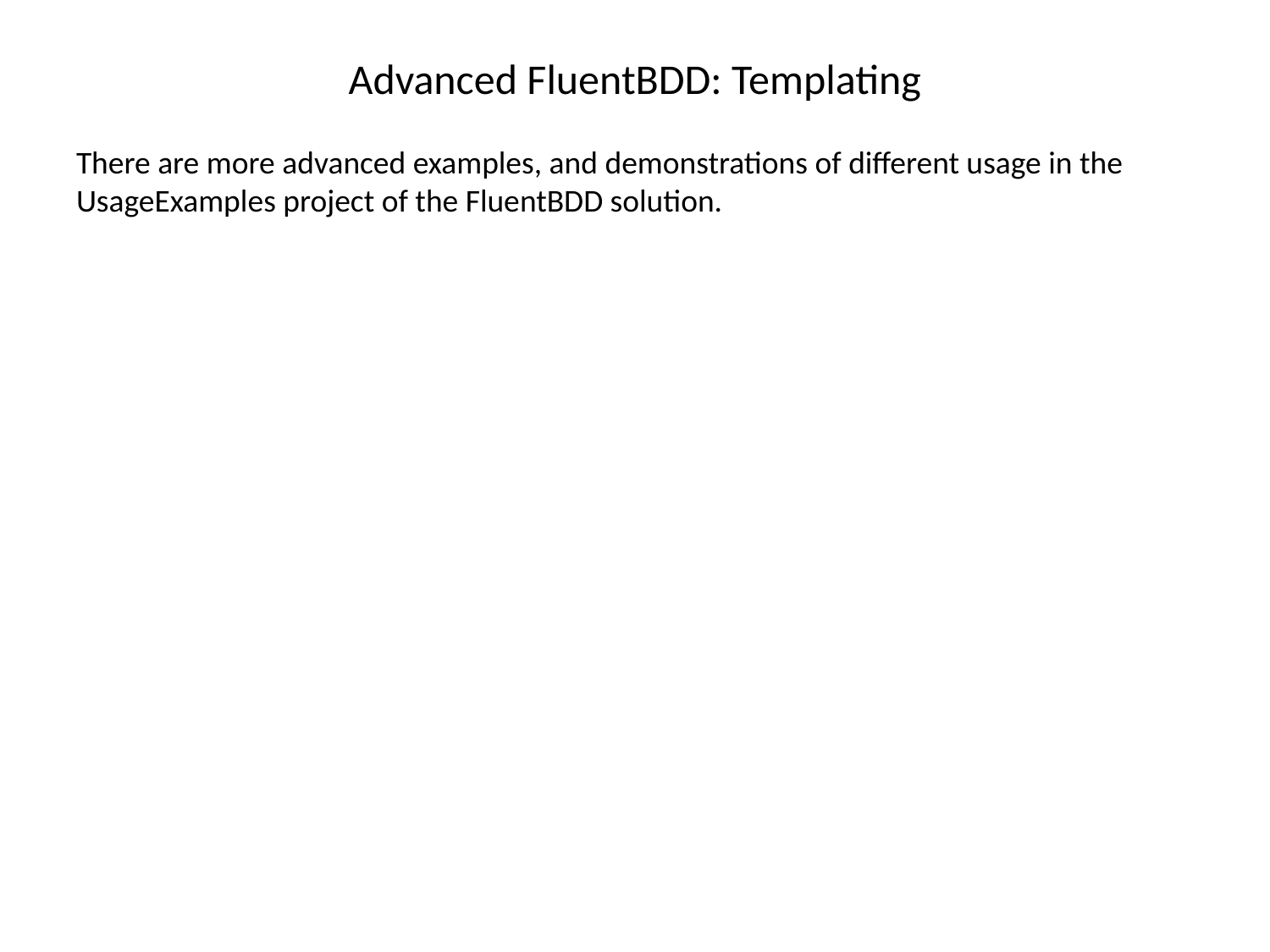

# Advanced FluentBDD: Templating
There are more advanced examples, and demonstrations of different usage in the UsageExamples project of the FluentBDD solution.